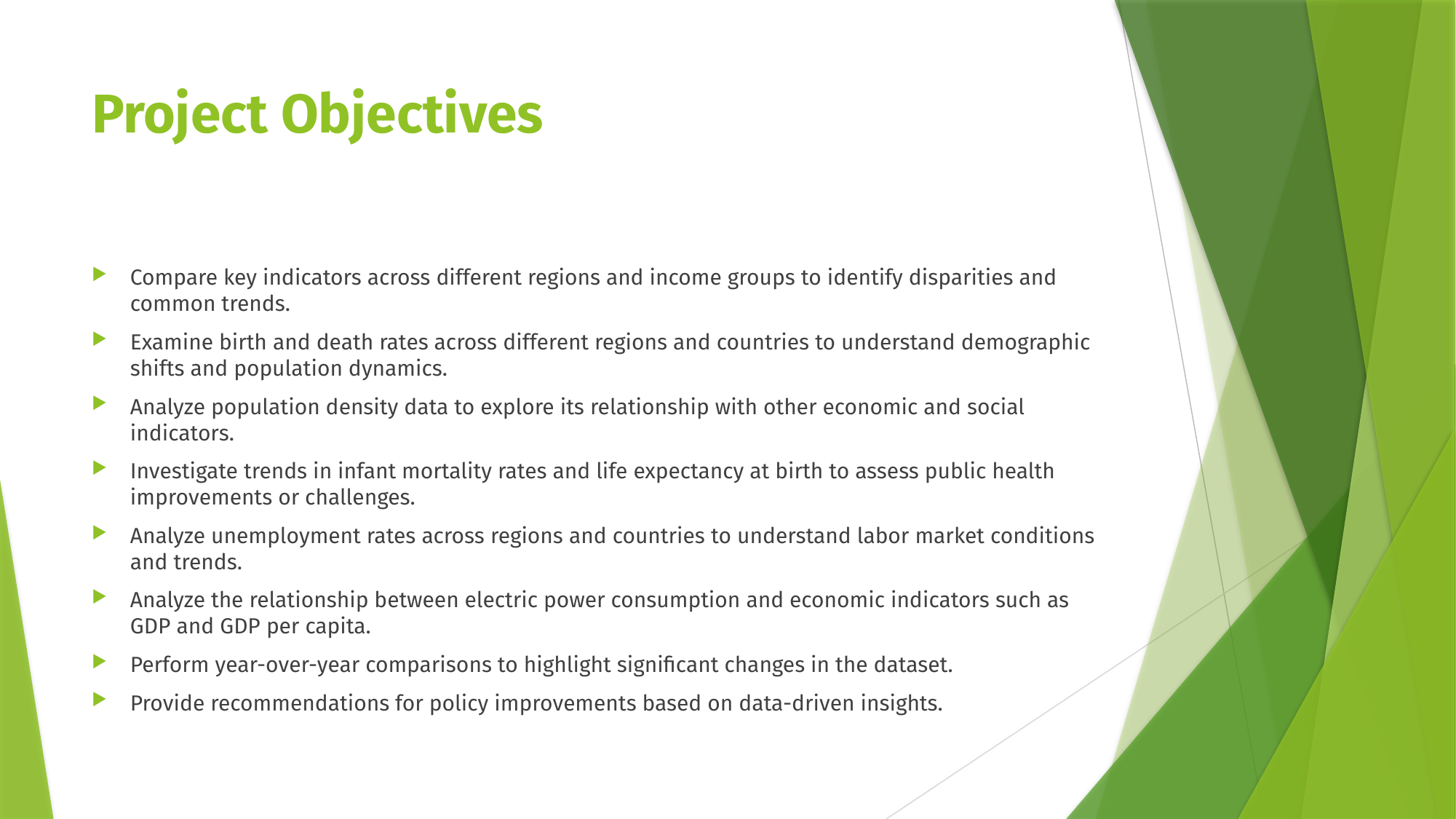

# Project Objectives
Compare key indicators across different regions and income groups to identify disparities and common trends.
Examine birth and death rates across different regions and countries to understand demographic shifts and population dynamics.
Analyze population density data to explore its relationship with other economic and social indicators.
Investigate trends in infant mortality rates and life expectancy at birth to assess public health improvements or challenges.
Analyze unemployment rates across regions and countries to understand labor market conditions and trends.
Analyze the relationship between electric power consumption and economic indicators such as GDP and GDP per capita.
Perform year-over-year comparisons to highlight significant changes in the dataset.
Provide recommendations for policy improvements based on data-driven insights.